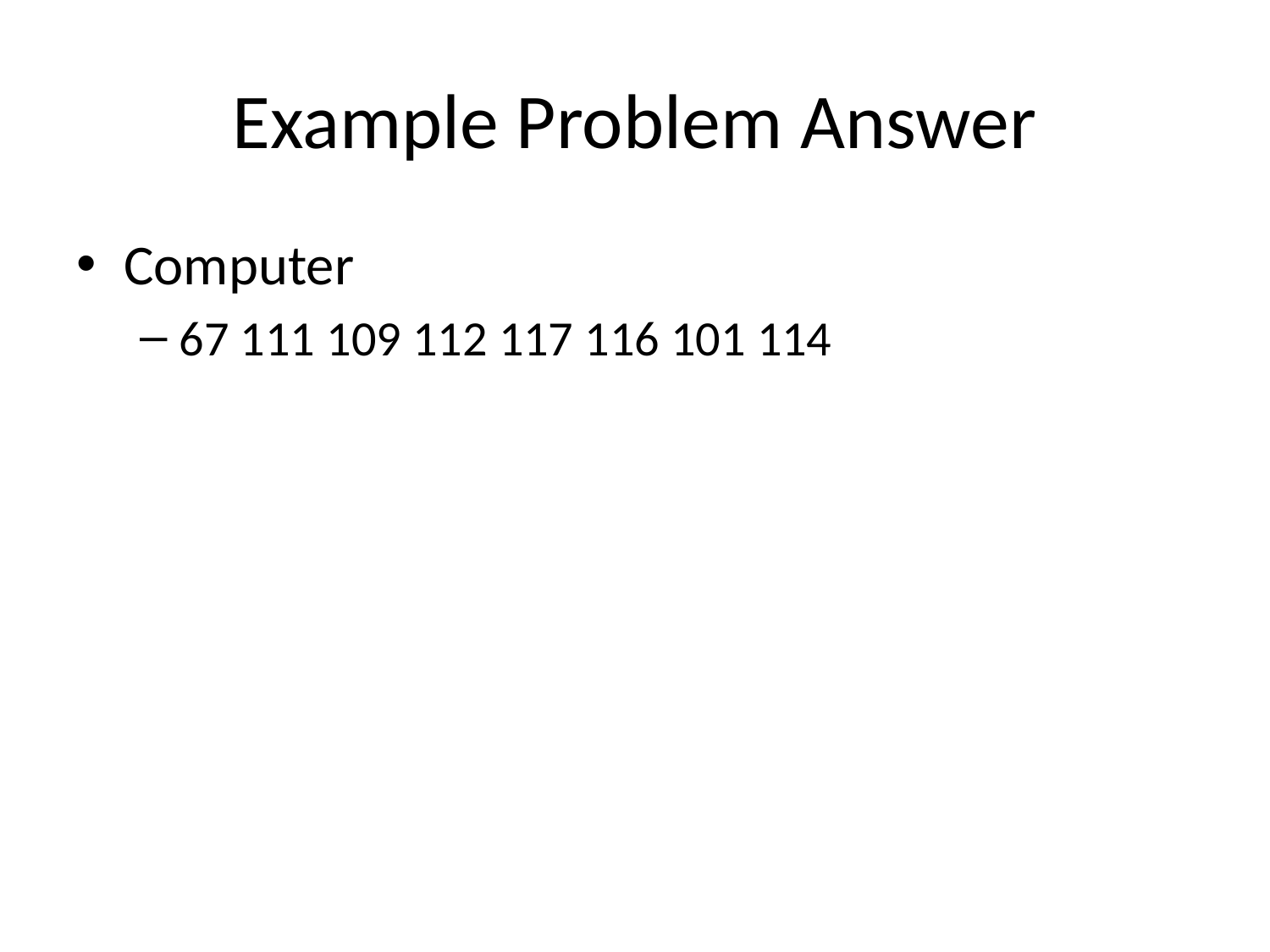

# Example Problem Answer
Computer
67 111 109 112 117 116 101 114